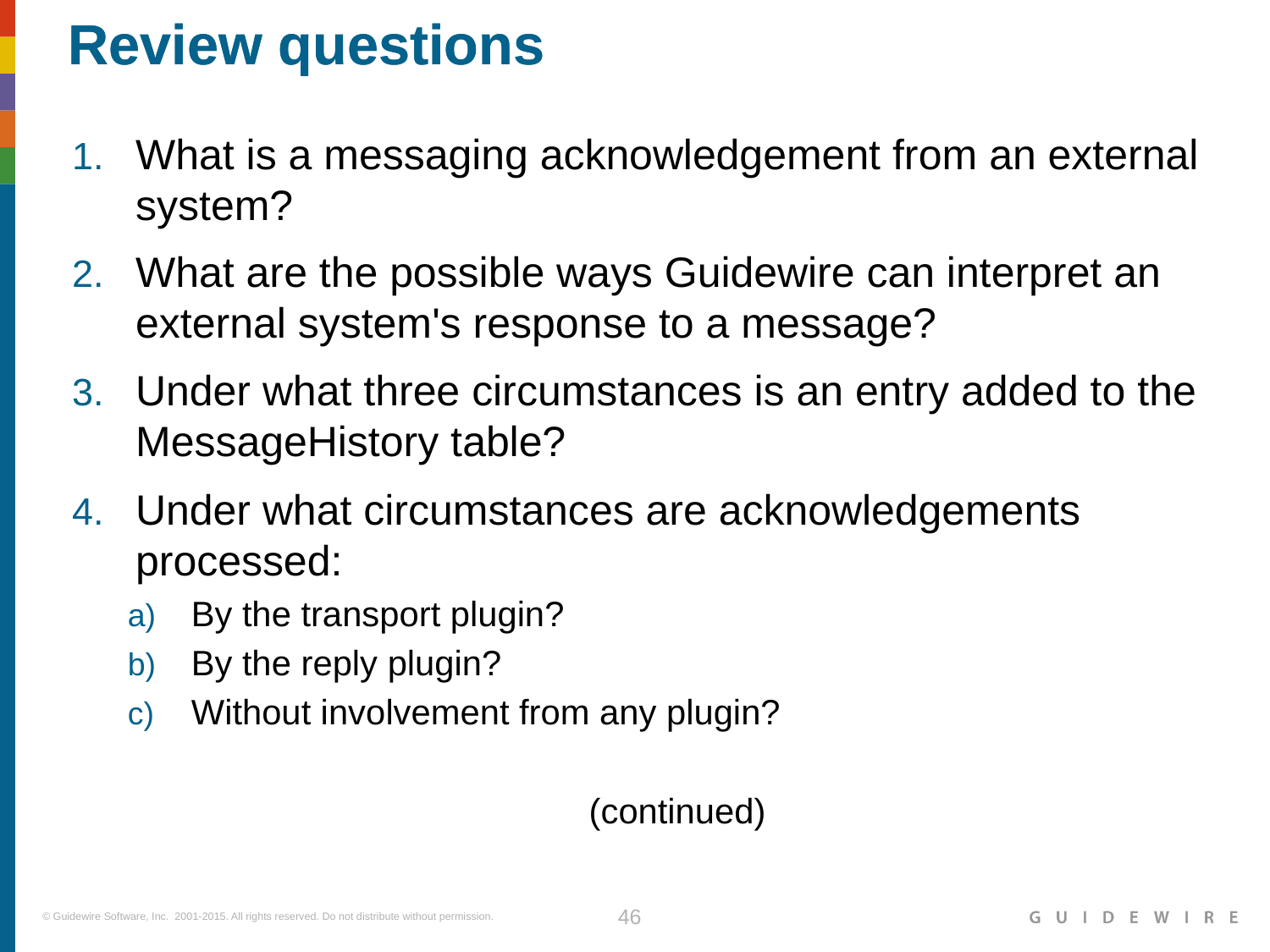

What is a messaging acknowledgement from an external system?
What are the possible ways Guidewire can interpret an external system's response to a message?
Under what three circumstances is an entry added to the MessageHistory table?
Under what circumstances are acknowledgements processed:
By the transport plugin?
By the reply plugin?
Without involvement from any plugin?

(continued)